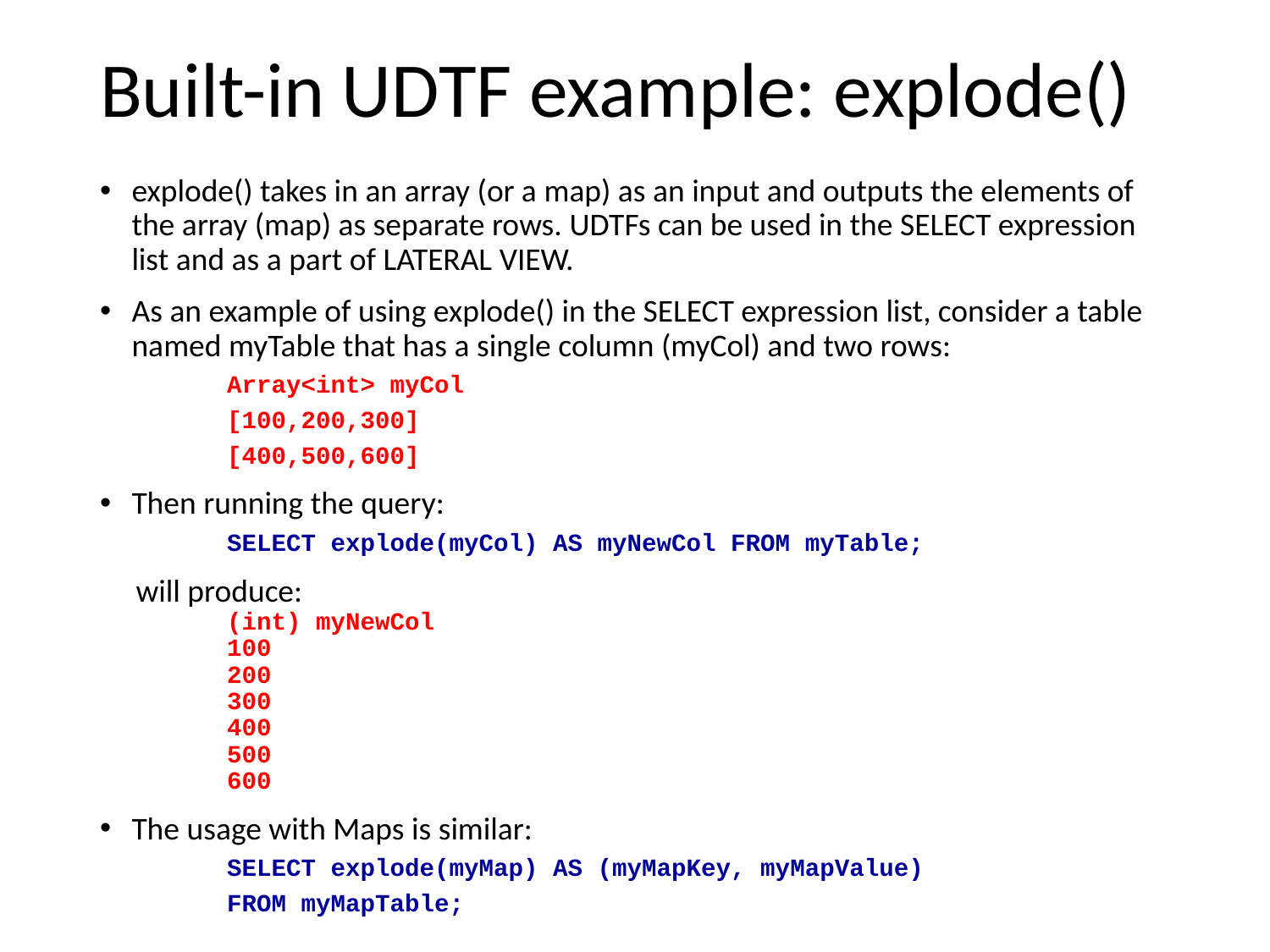

# Built-in UDTF example: explode()
explode() takes in an array (or a map) as an input and outputs the elements of the array (map) as separate rows. UDTFs can be used in the SELECT expression list and as a part of LATERAL VIEW.
As an example of using explode() in the SELECT expression list, consider a table named myTable that has a single column (myCol) and two rows:
Array<int> myCol
[100,200,300]
[400,500,600]
Then running the query:
SELECT explode(myCol) AS myNewCol FROM myTable;
     will produce:
(int) myNewCol
100
200
300
400
500
600
The usage with Maps is similar:
SELECT explode(myMap) AS (myMapKey, myMapValue)
FROM myMapTable;